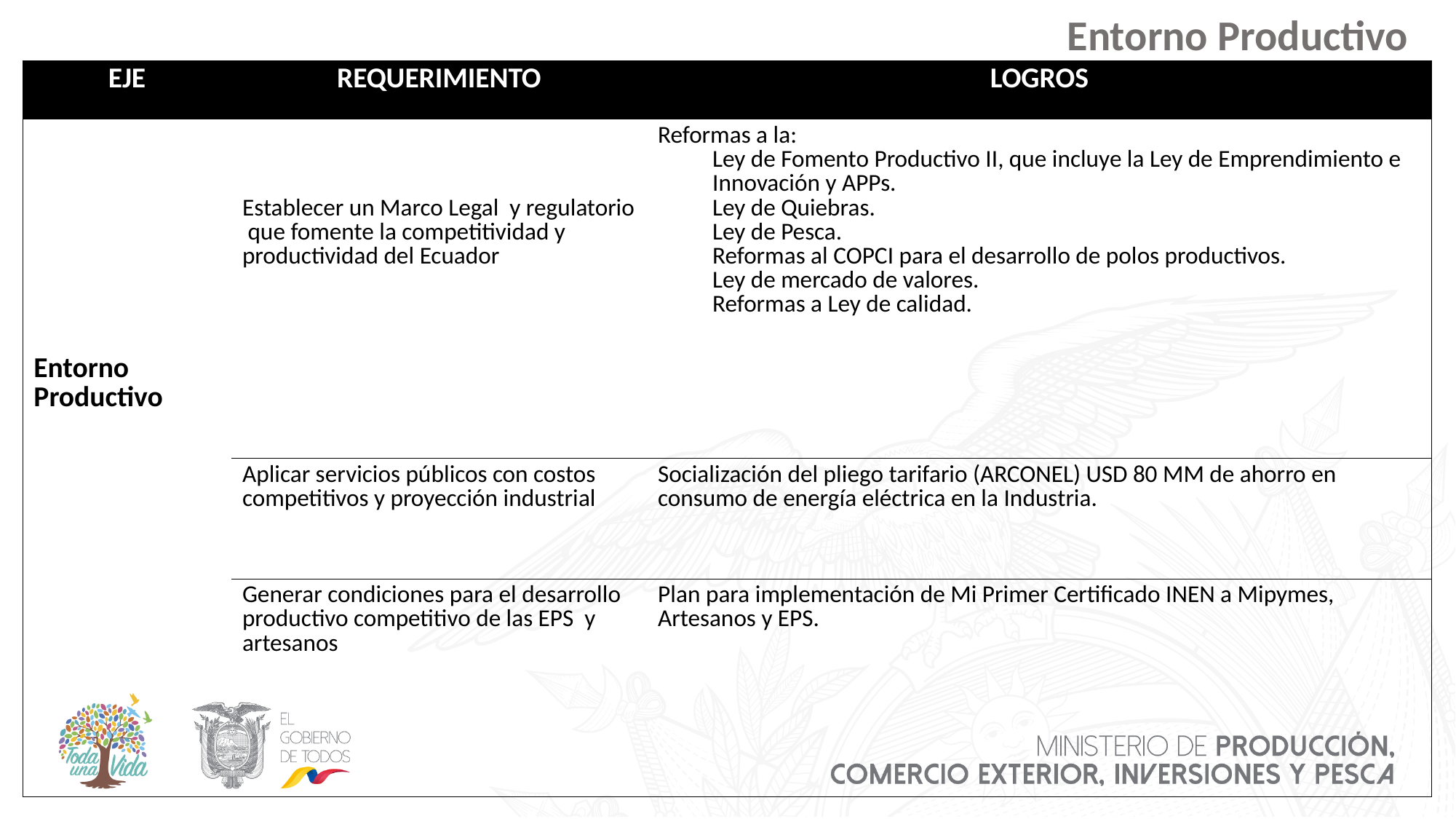

Entorno Productivo
| EJE | REQUERIMIENTO | LOGROS |
| --- | --- | --- |
| Entorno Productivo | Establecer un Marco Legal y regulatorio que fomente la competitividad y productividad del Ecuador | Reformas a la: Ley de Fomento Productivo II, que incluye la Ley de Emprendimiento e Innovación y APPs. Ley de Quiebras. Ley de Pesca. Reformas al COPCI para el desarrollo de polos productivos. Ley de mercado de valores. Reformas a Ley de calidad. |
|  | Aplicar servicios públicos con costos competitivos y proyección industrial | Socialización del pliego tarifario (ARCONEL) USD 80 MM de ahorro en consumo de energía eléctrica en la Industria. |
|  | Generar condiciones para el desarrollo productivo competitivo de las EPS y artesanos | Plan para implementación de Mi Primer Certificado INEN a Mipymes, Artesanos y EPS. |